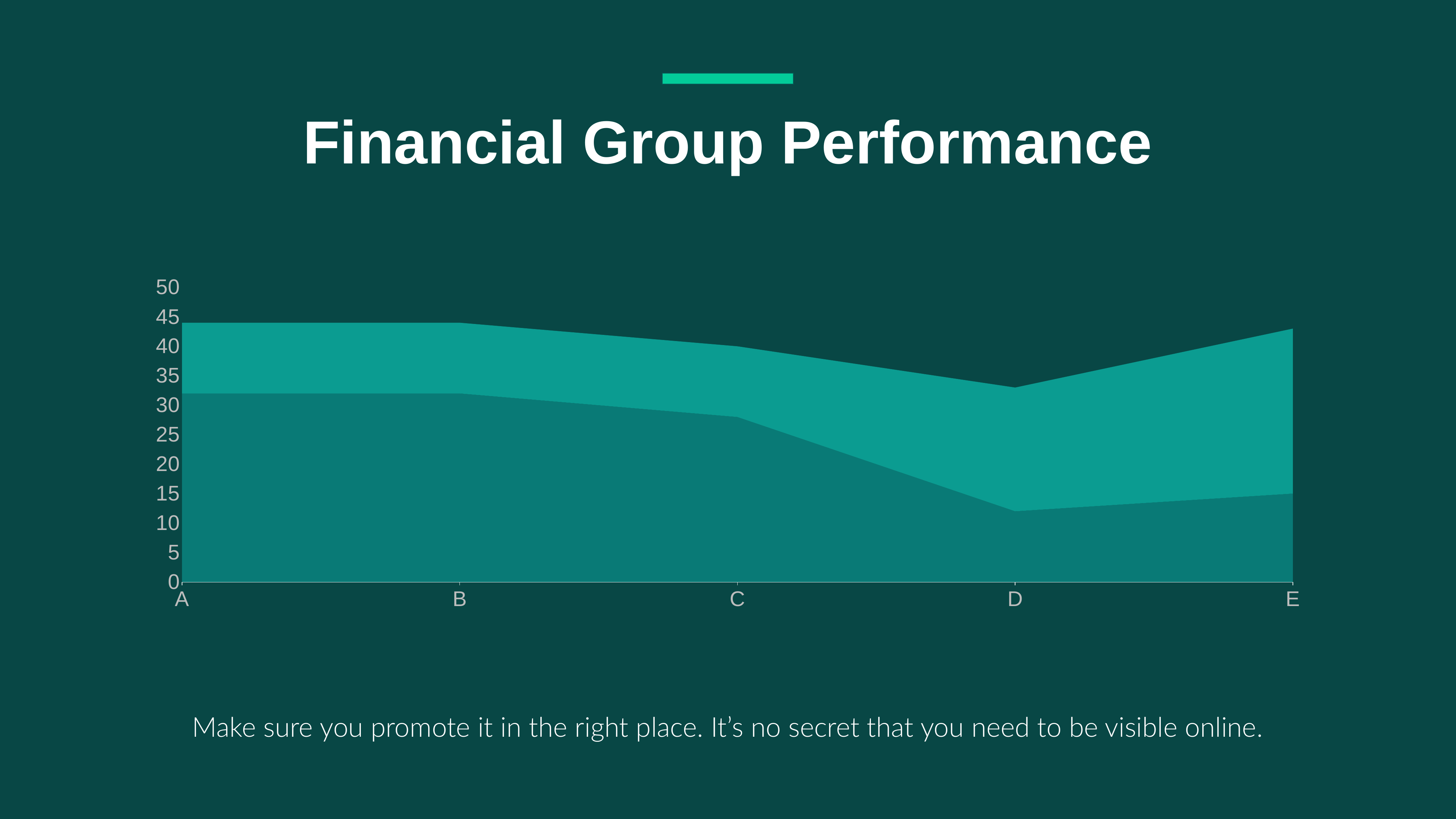

Financial Group Performance

### Chart

| Category | Series 1 | Series 2 |
|---|---|---|
| A | 32.0 | 12.0 |
| B | 32.0 | 12.0 |
| C | 28.0 | 12.0 |
| D | 12.0 | 21.0 |
| E | 15.0 | 28.0 |
Make sure you promote it in the right place. It’s no secret that you need to be visible online.